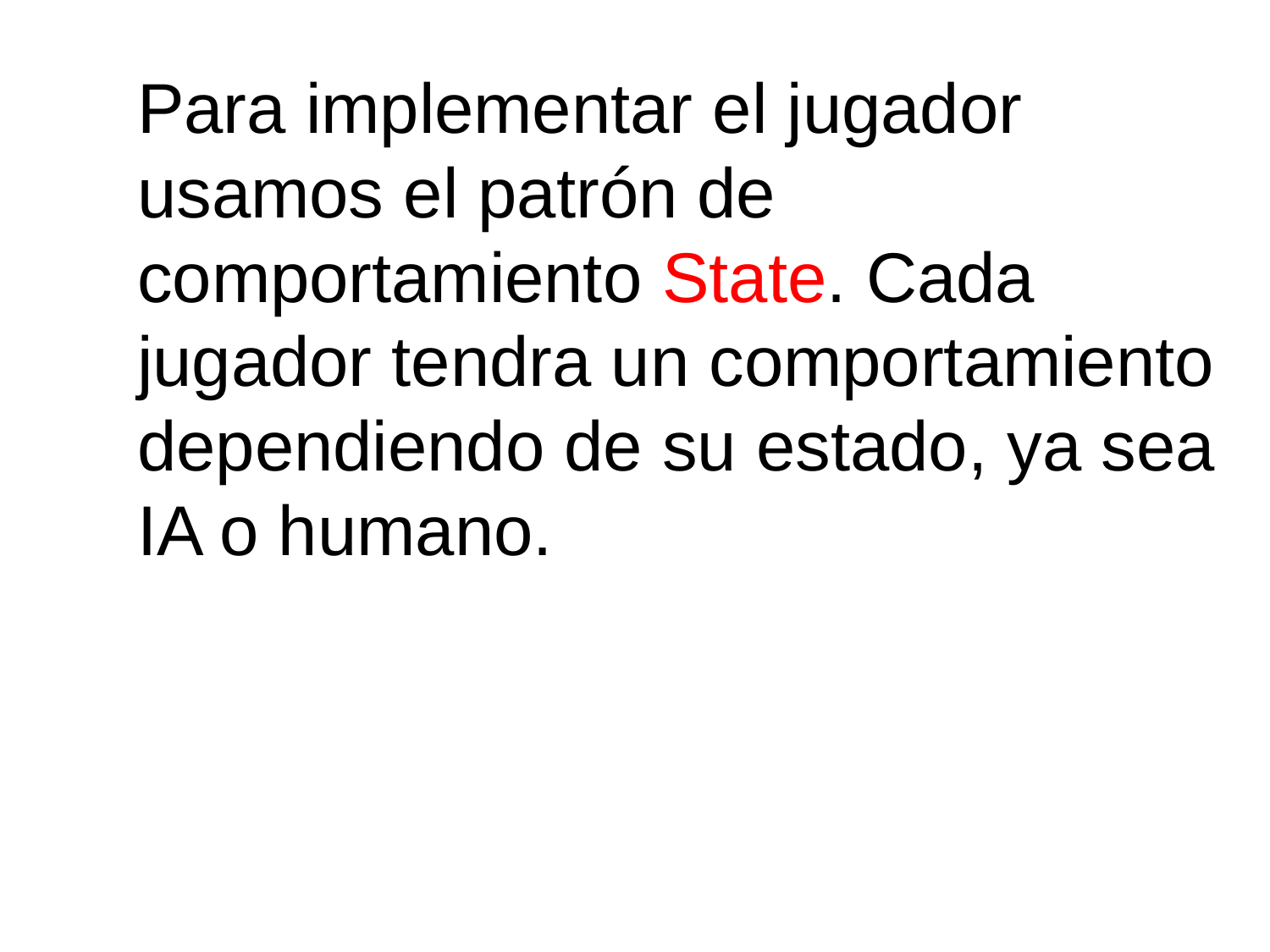

Para implementar el jugador usamos el patrón de comportamiento State. Cada jugador tendra un comportamiento dependiendo de su estado, ya sea IA o humano.